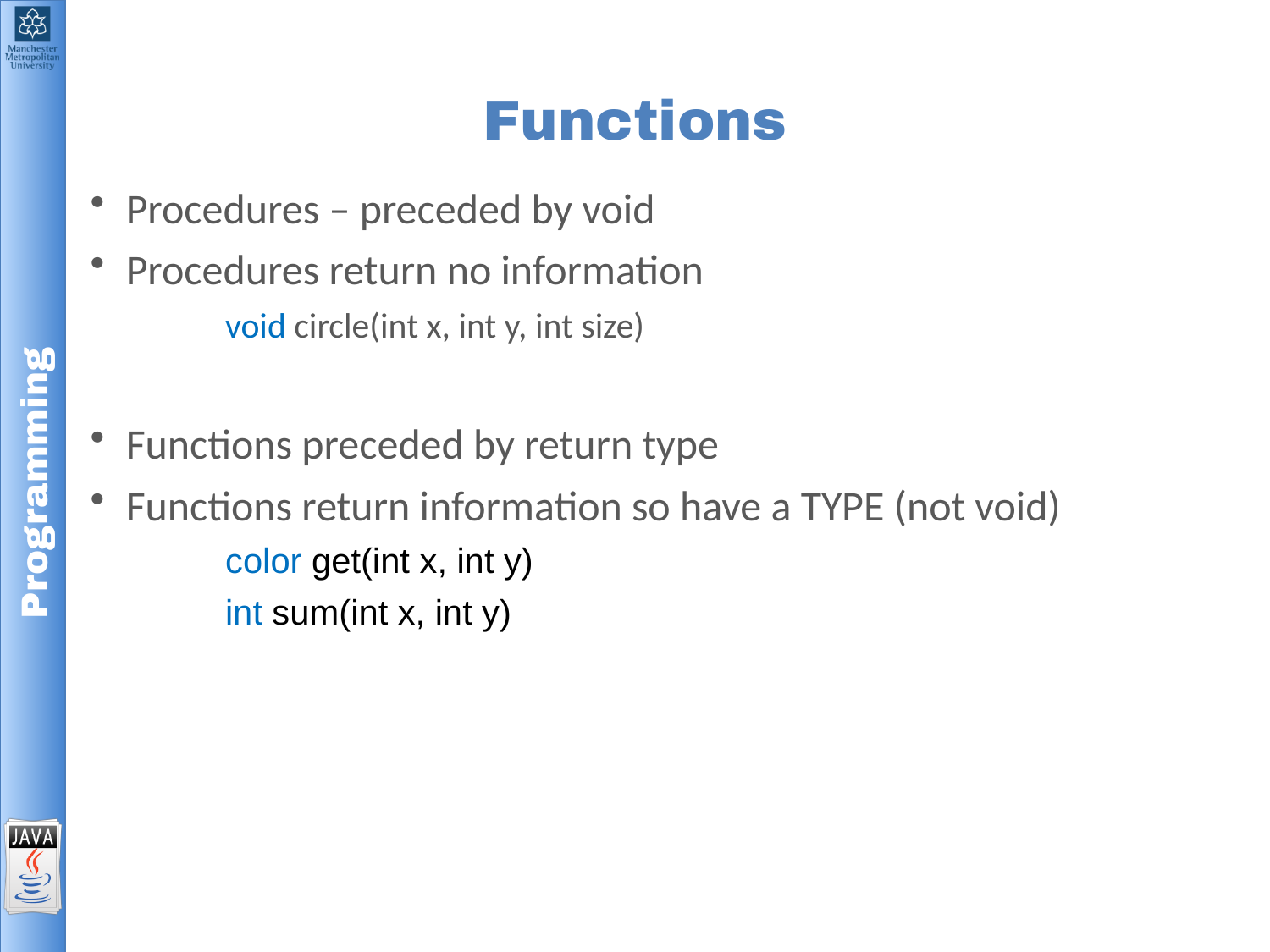

# Functions
Procedures – preceded by void
Procedures return no information
	void circle(int x, int y, int size)

Functions preceded by return type
Functions return information so have a TYPE (not void)
	color get(int x, int y)
	int sum(int x, int y)